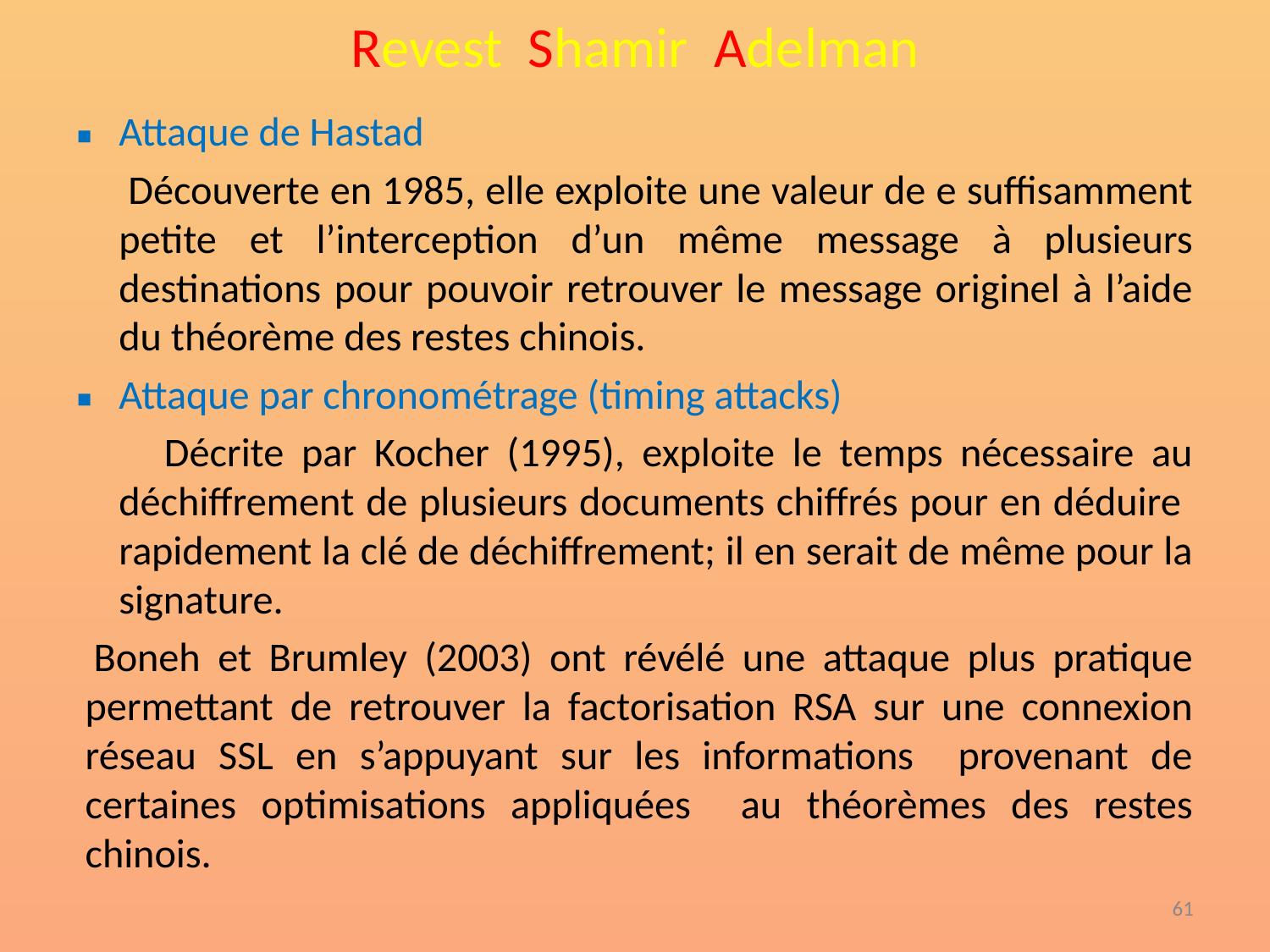

# Revest  Shamir  Adelman
Attaque de Hastad
     Découverte en 1985, elle exploite une valeur de e suffisamment petite et l’interception d’un même message à plusieurs destinations pour pouvoir retrouver le message originel à l’aide du théorème des restes chinois.
Attaque par chronométrage (timing attacks)
     Décrite par Kocher (1995), exploite le temps nécessaire au déchiffrement de plusieurs documents chiffrés pour en déduire  rapidement la clé de déchiffrement; il en serait de même pour la signature.
 Boneh et Brumley (2003) ont révélé une attaque plus pratique permettant de retrouver la factorisation RSA sur une connexion réseau SSL en s’appuyant sur les informations  provenant de certaines optimisations appliquées  au théorèmes des restes chinois.
61